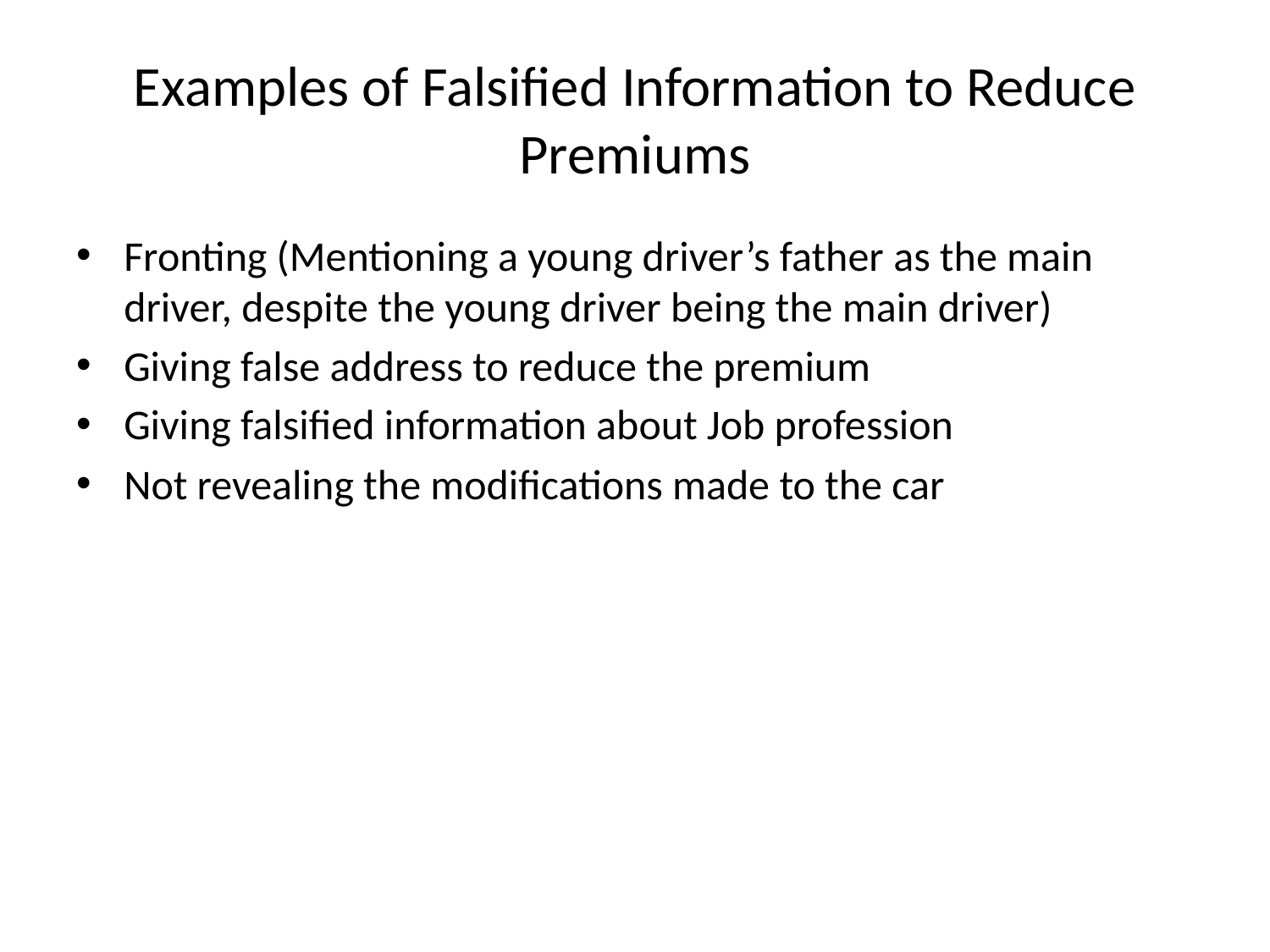

# Examples of Falsified Information to Reduce Premiums
Fronting (Mentioning a young driver’s father as the main driver, despite the young driver being the main driver)
Giving false address to reduce the premium
Giving falsified information about Job profession
Not revealing the modifications made to the car